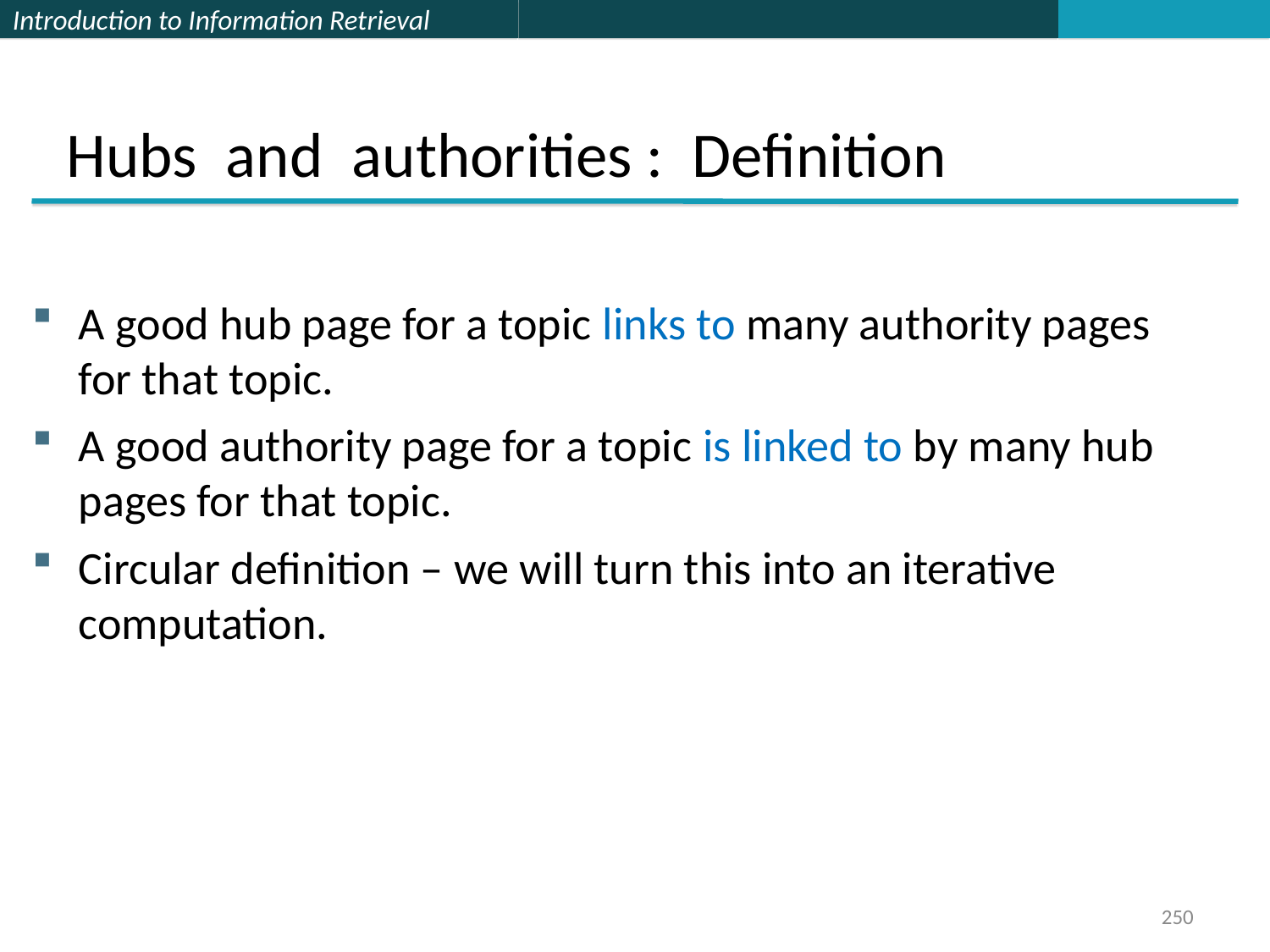

Hubs  and  authorities :  Definition
A good hub page for a topic links to many authority pages for that topic.
A good authority page for a topic is linked to by many hub pages for that topic.
Circular definition – we will turn this into an iterative computation.

250